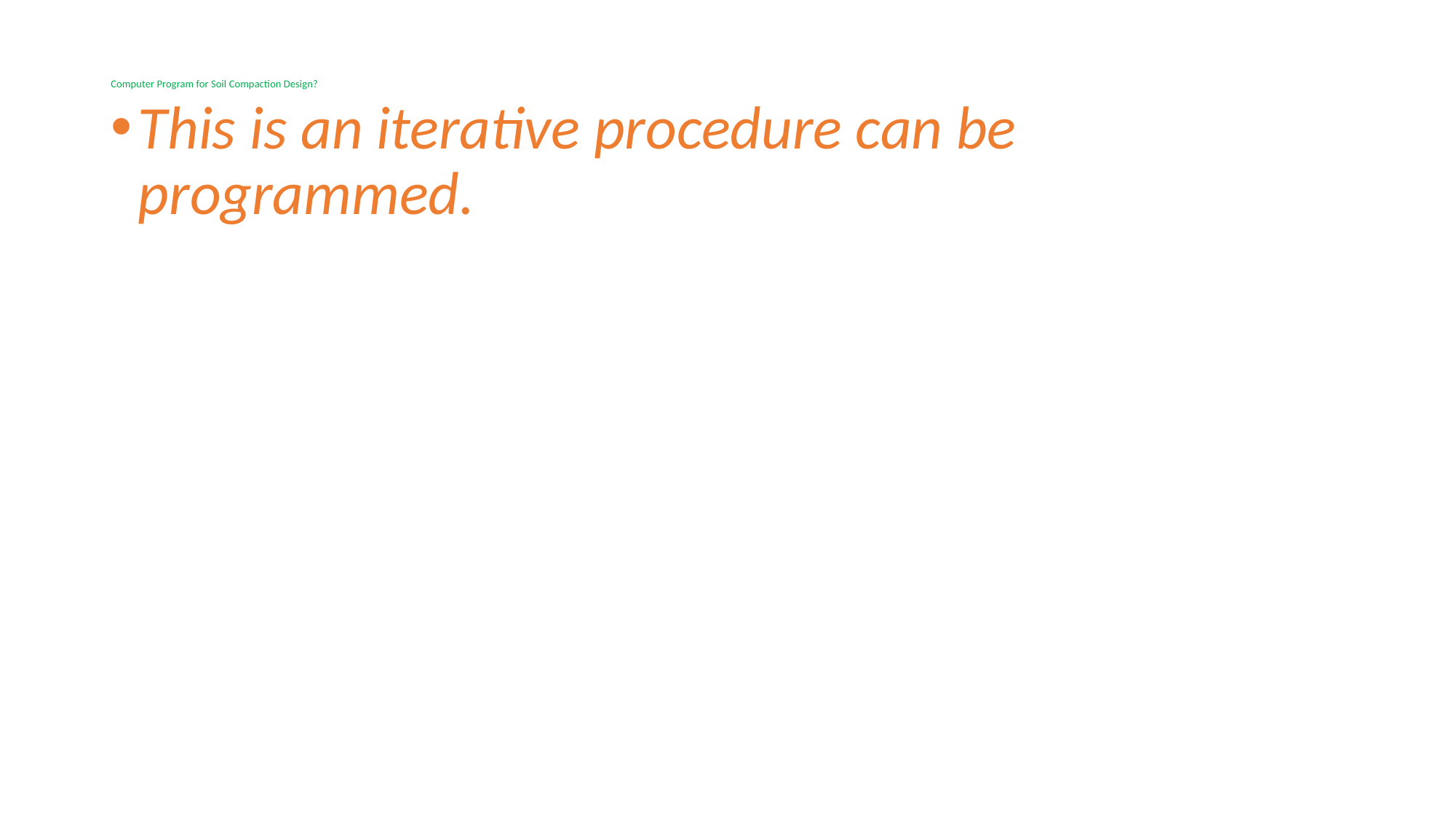

# Computer Program for Soil Compaction Design?
This is an iterative procedure can be programmed.